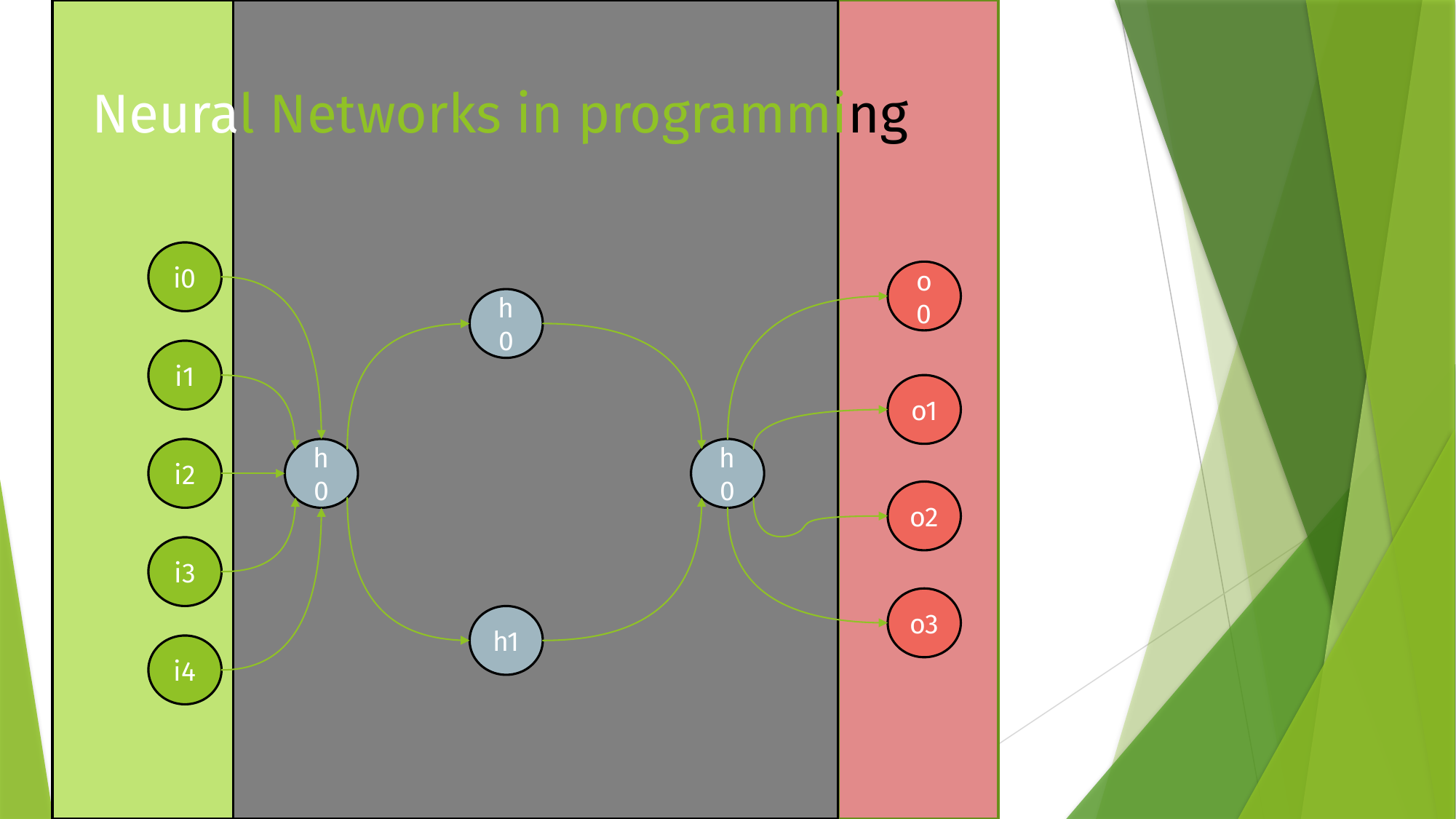

# Neural Networks in programming
i0
i1
i2
i3
i4
o0
o1
o2
o3
h0
h0
h0
h1